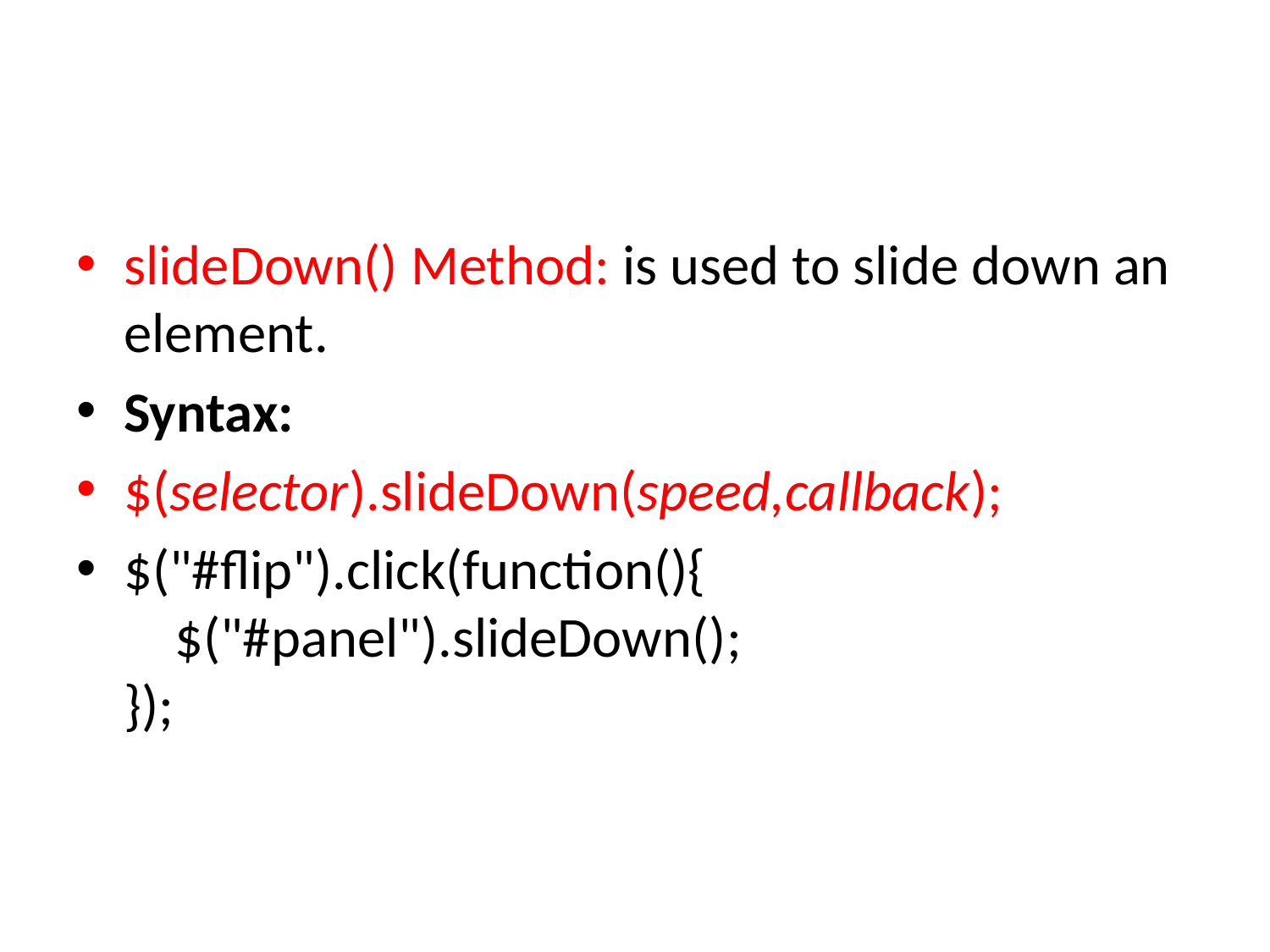

slideDown() Method: is used to slide down an element.
Syntax:
$(selector).slideDown(speed,callback);
$("#flip").click(function(){
    $("#panel").slideDown();
});